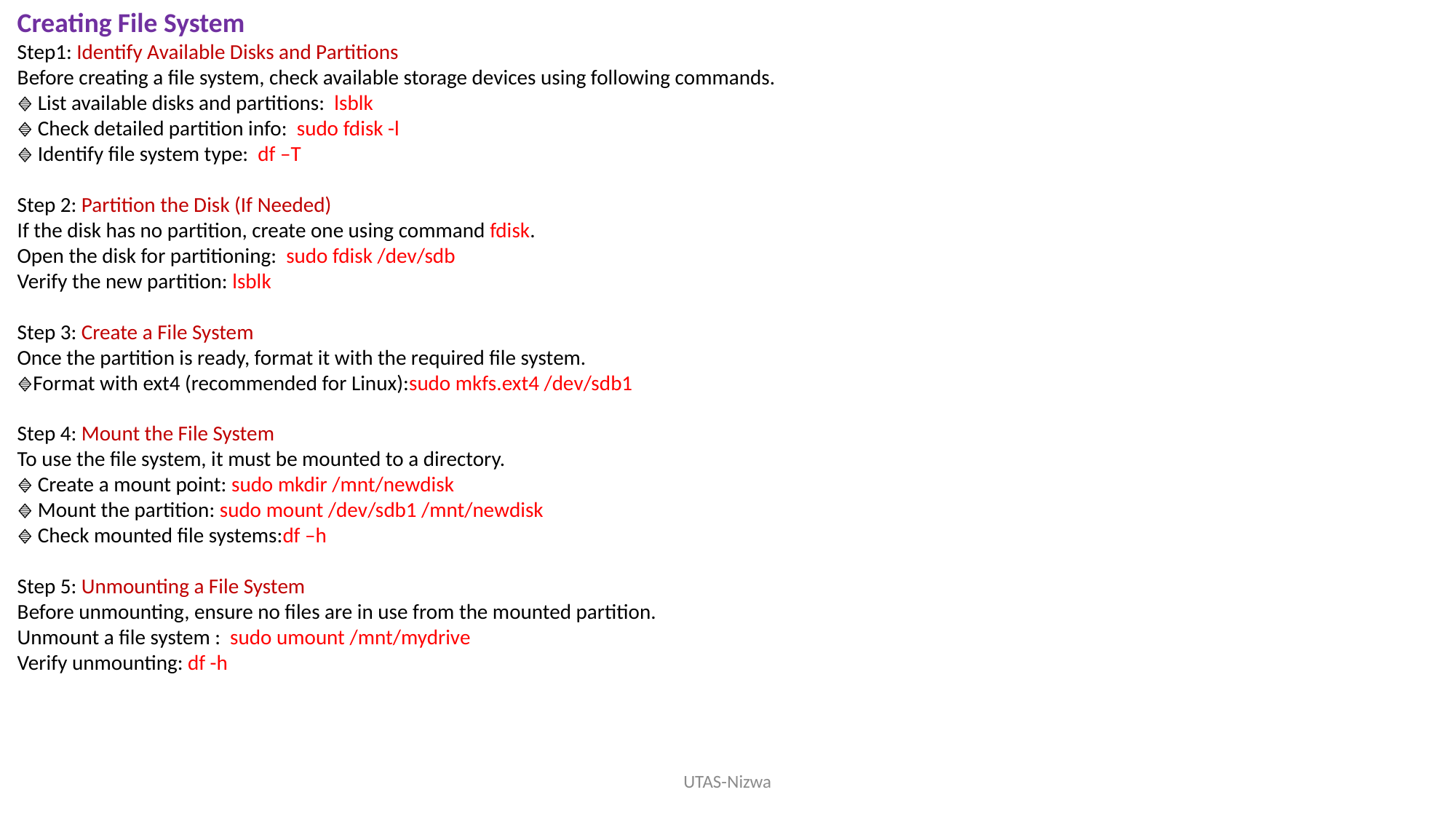

Creating File System
Step1: Identify Available Disks and Partitions
Before creating a file system, check available storage devices using following commands.
🔹 List available disks and partitions:  lsblk
🔹 Check detailed partition info:  sudo fdisk -l
🔹 Identify file system type:  df –T

Step 2: Partition the Disk (If Needed)
If the disk has no partition, create one using command fdisk.
Open the disk for partitioning:  sudo fdisk /dev/sdb
Verify the new partition: lsblk

Step 3: Create a File System
Once the partition is ready, format it with the required file system.
🔹Format with ext4 (recommended for Linux):sudo mkfs.ext4 /dev/sdb1

Step 4: Mount the File System
To use the file system, it must be mounted to a directory.
🔹 Create a mount point: sudo mkdir /mnt/newdisk
🔹 Mount the partition: sudo mount /dev/sdb1 /mnt/newdisk
🔹 Check mounted file systems:df –h

Step 5: Unmounting a File System
Before unmounting, ensure no files are in use from the mounted partition.
Unmount a file system :  sudo umount /mnt/mydrive
Verify unmounting: df -h

UTAS-Nizwa